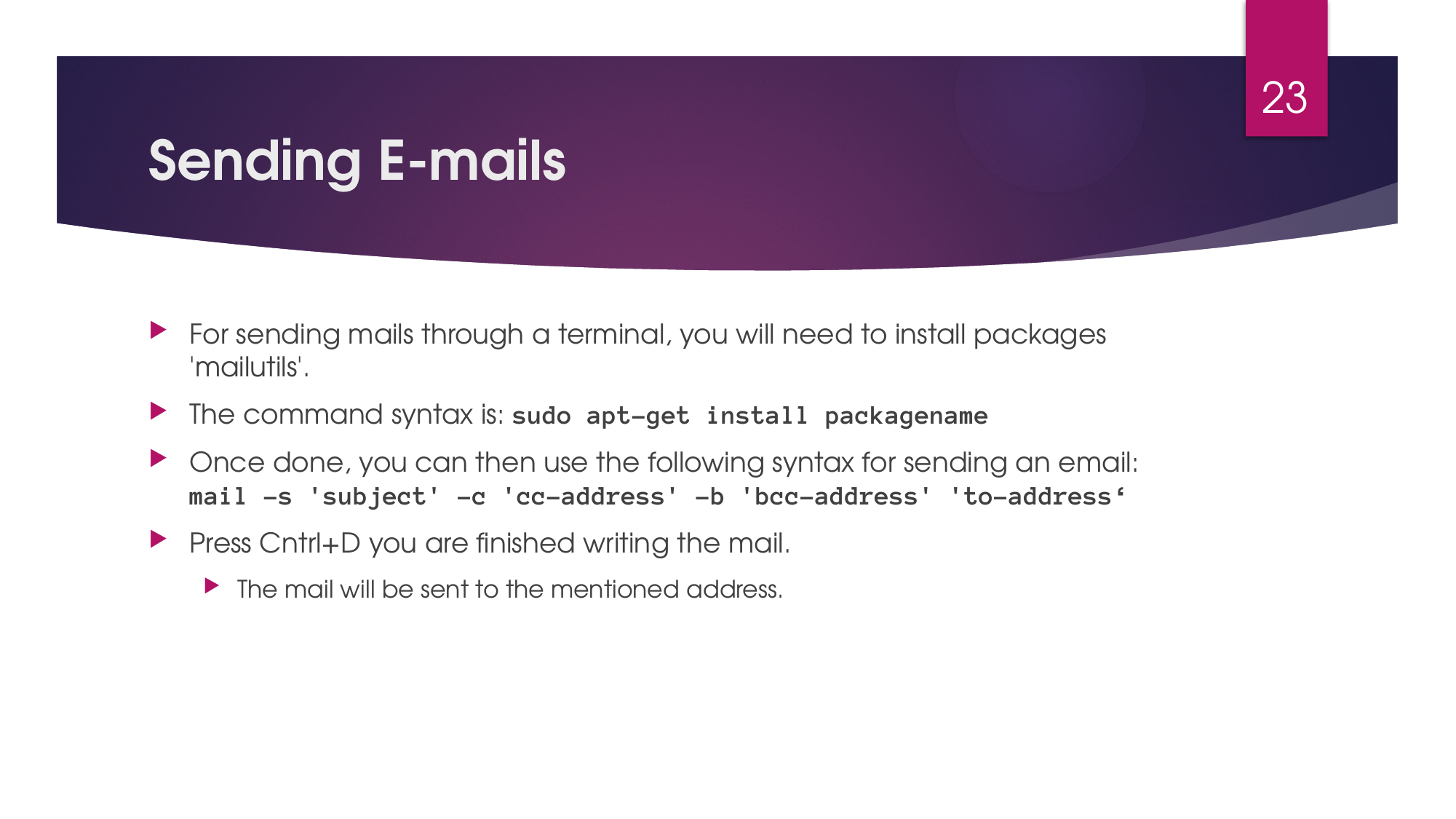

23
# Sending E-mails
For sending mails through a terminal, you will need to install packages 'mailutils'.
The command syntax is: sudo apt-get install packagename
Once done, you can then use the following syntax for sending an email: mail -s 'subject' -c 'cc-address' -b 'bcc-address' 'to-address‘
Press Cntrl+D you are finished writing the mail.
The mail will be sent to the mentioned address.